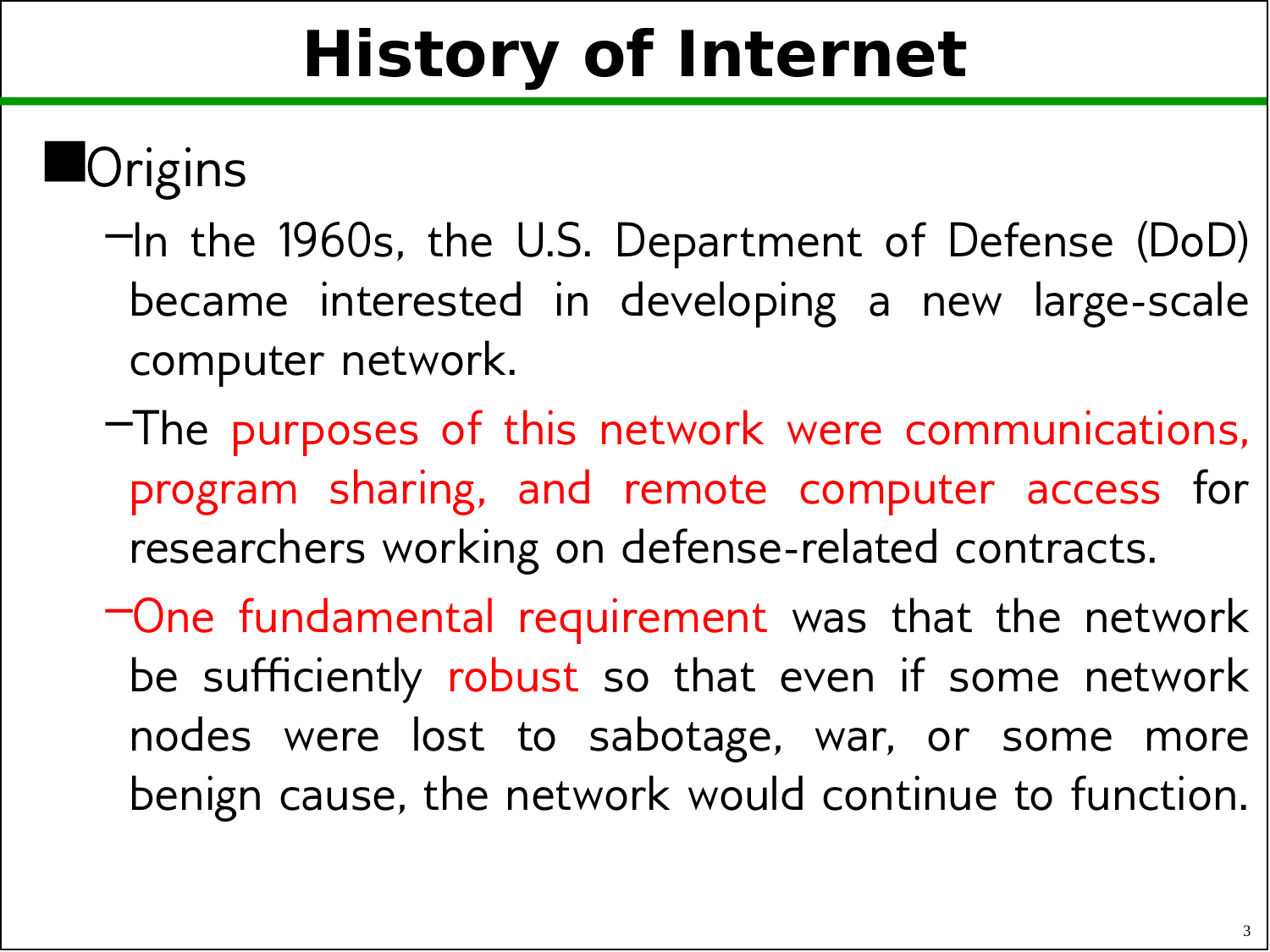

# History of Internet
Origins
In the 1960s, the U.S. Department of Defense (DoD) became interested in developing a new large-scale computer network.
The purposes of this network were communications, program sharing, and remote computer access for researchers working on defense-related contracts.
One fundamental requirement was that the network be sufficiently robust so that even if some network nodes were lost to sabotage, war, or some more benign cause, the network would continue to function.
3